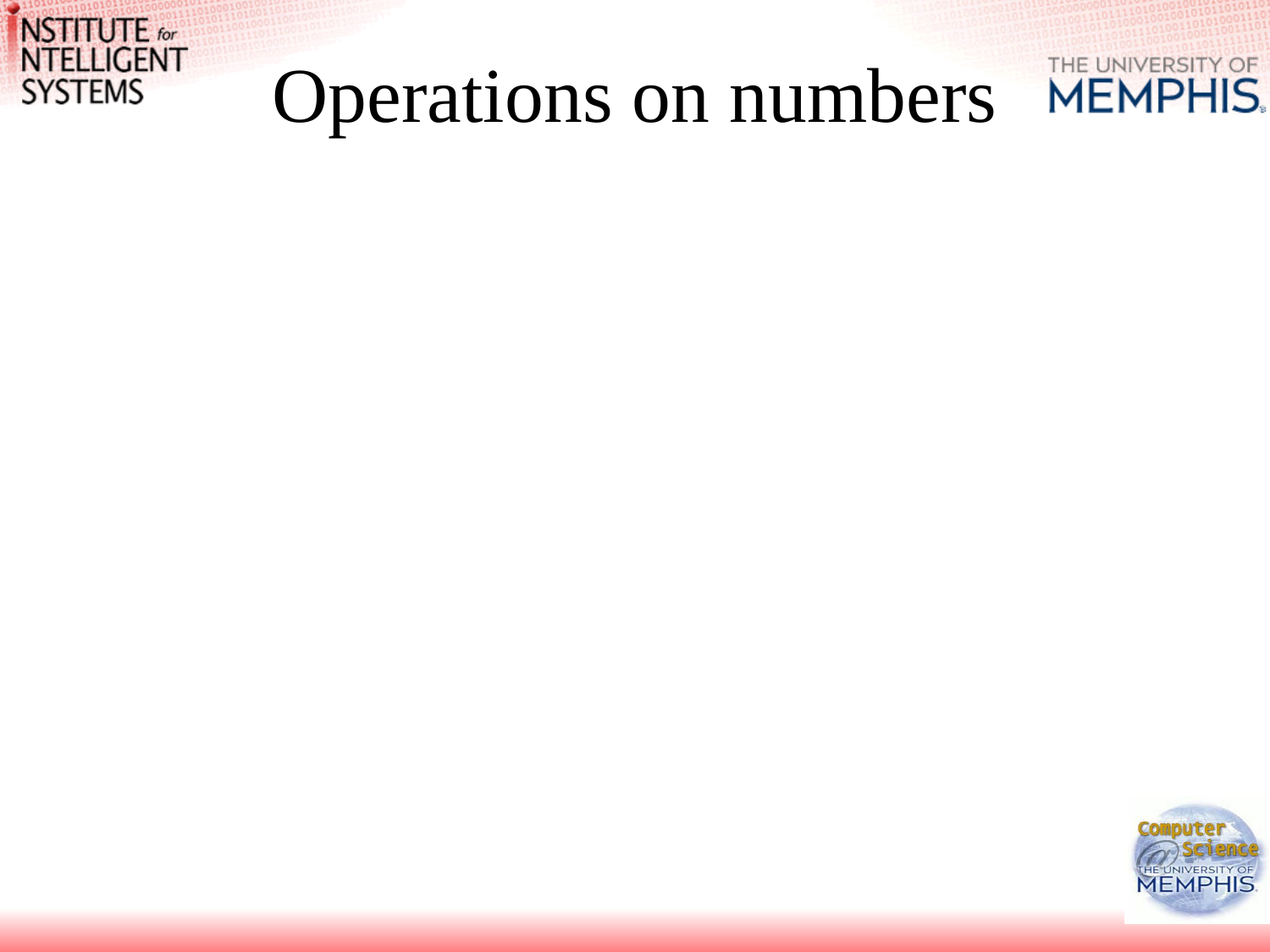

# Operations on numbers
Perl contains the following arithmetic operators:
+: sum
-: subtraction
*: product
/: division
%: modulo division
**: exponent

Apart from these operators, Perl contains some built-in arithmetic functions. Some of these are mentioned in the following list:
abs($x): absolute value
int($x): integer part
rand(): random number between 0 and 1
sqrt($x): square root